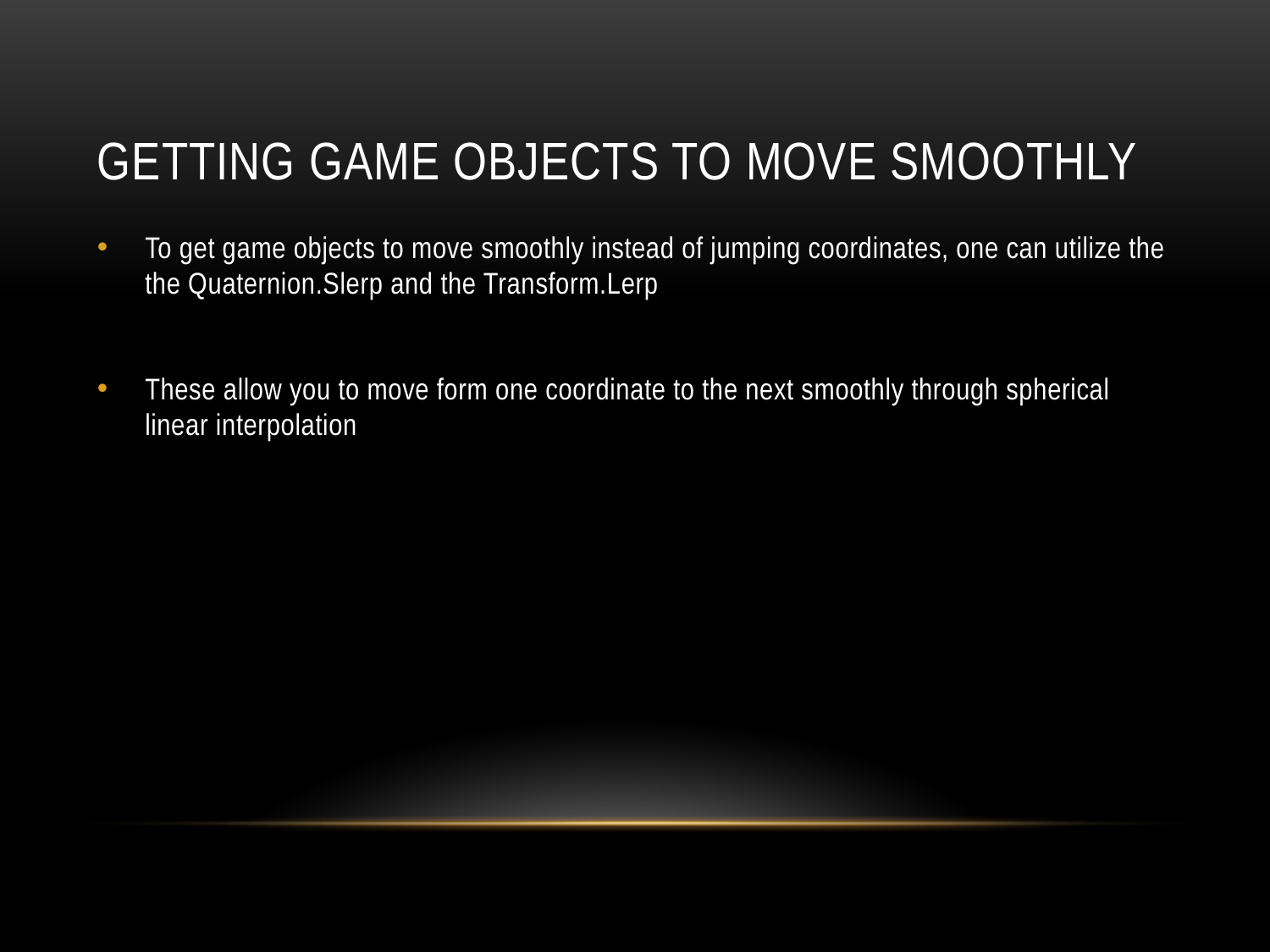

# Getting Game Objects to Move Smoothly
To get game objects to move smoothly instead of jumping coordinates, one can utilize the the Quaternion.Slerp and the Transform.Lerp

These allow you to move form one coordinate to the next smoothly through spherical linear interpolation